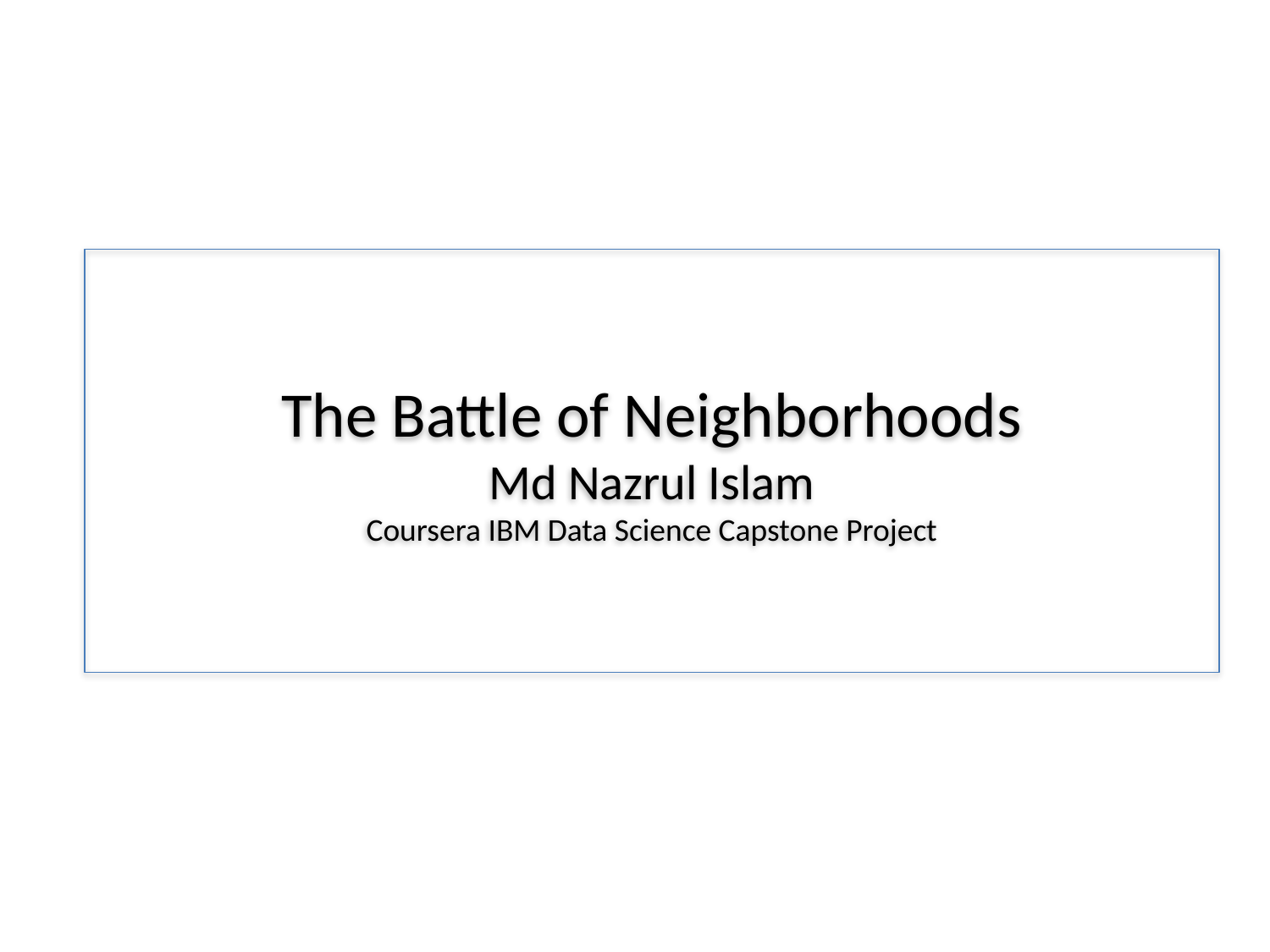

The Battle of Neighborhoods
Md Nazrul Islam
Coursera IBM Data Science Capstone Project